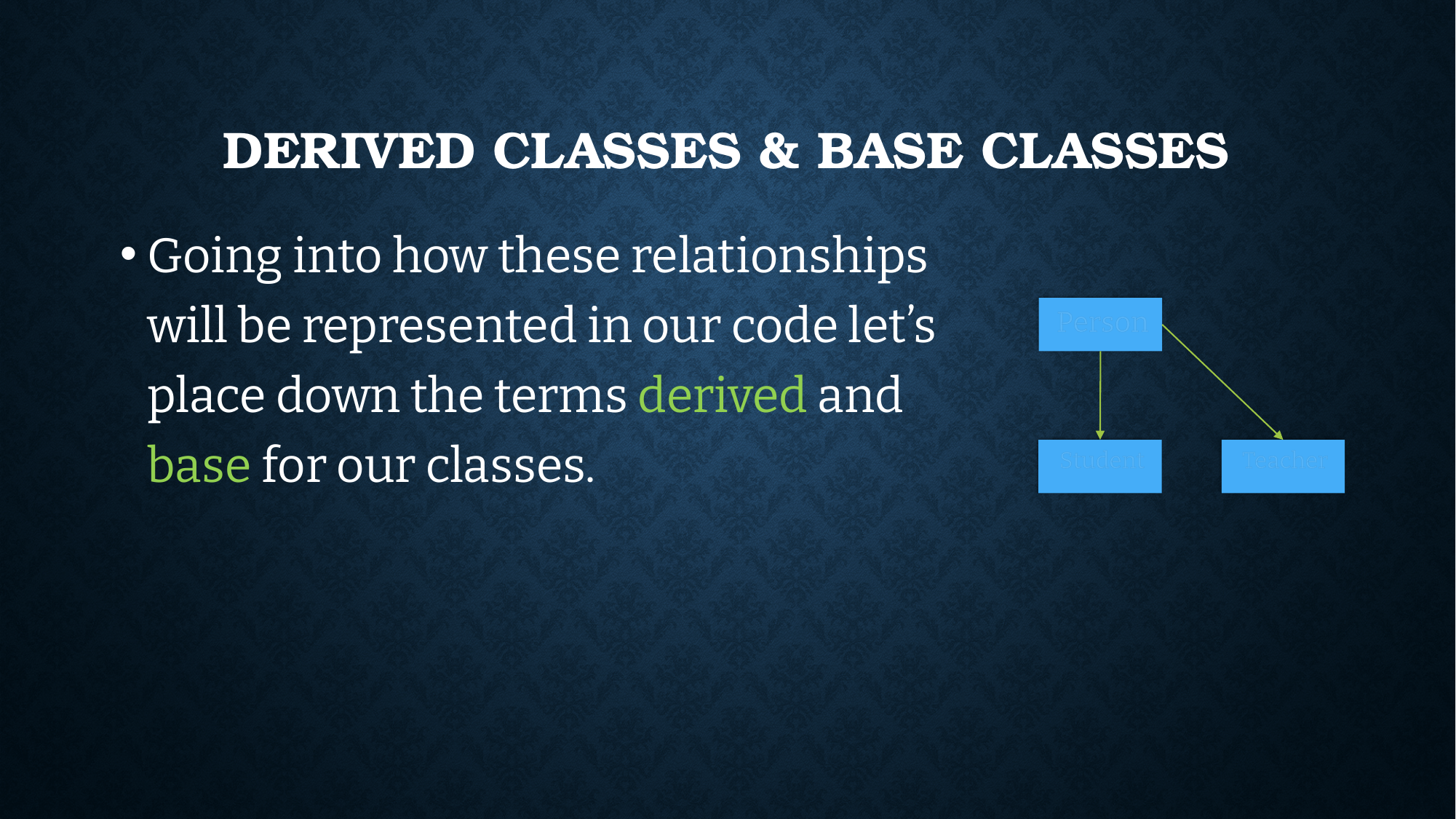

# Derived Classes & Base Classes
Going into how these relationships will be represented in our code let’s place down the terms derived and base for our classes.
Person
Student
Teacher